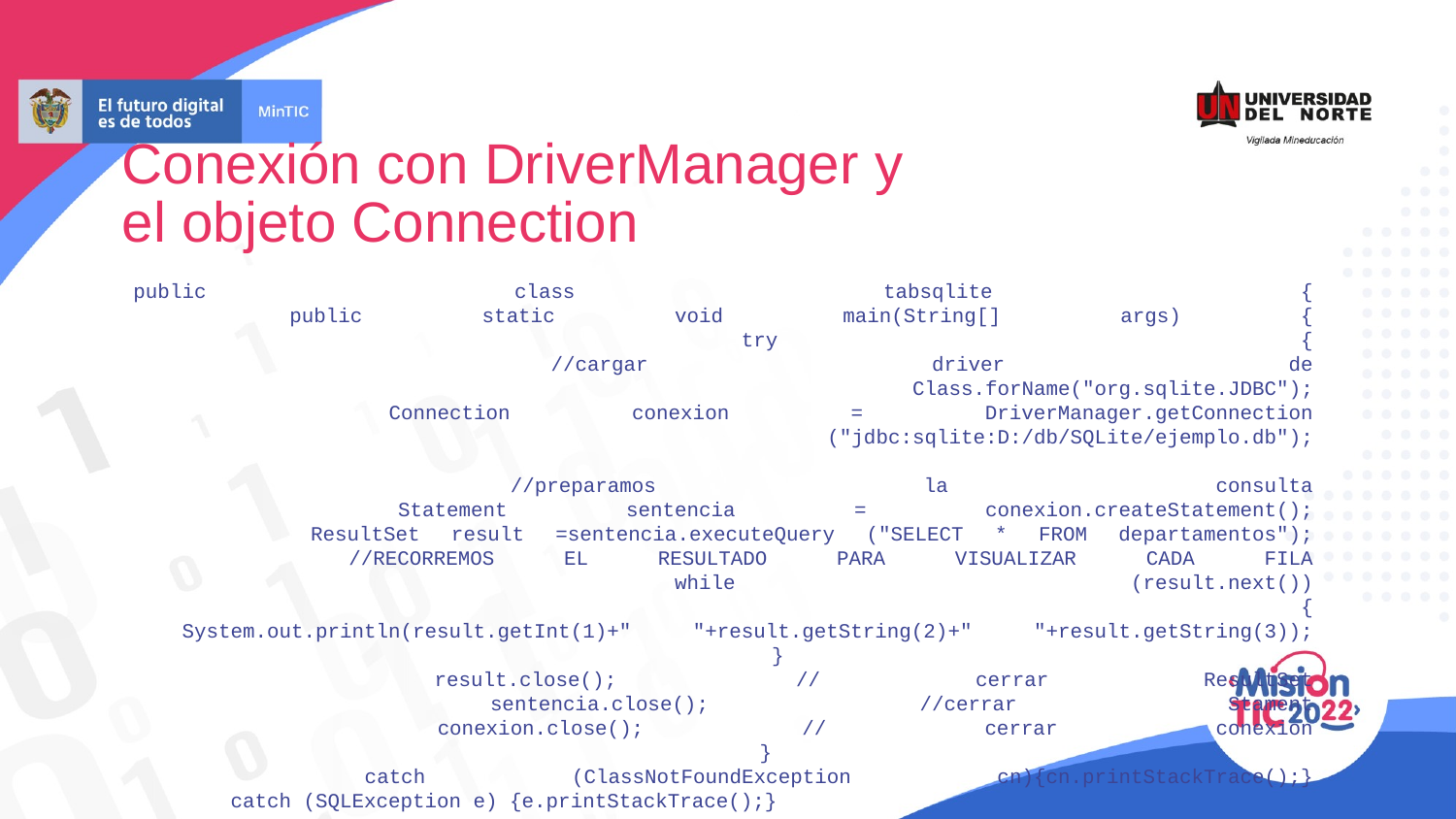

Conexión con DriverManager y
el objeto Connection
public class tabsqlite {
    public static void main(String[] args) {
        try {
            //cargar driver de
            Class.forName("org.sqlite.JDBC");
            Connection conexion = DriverManager.getConnection
                  ("jdbc:sqlite:D:/db/SQLite/ejemplo.db");
          //preparamos la consulta
             Statement sentencia = conexion.createStatement();
             ResultSet result =sentencia.executeQuery ("SELECT * FROM departamentos");
             //RECORREMOS EL RESULTADO PARA VISUALIZAR CADA FILA
             while (result.next())
             {
    System.out.println(result.getInt(1)+" "+result.getString(2)+" "+result.getString(3));
             }   
             result.close();   // cerrar ResultSet
             sentencia.close(); //cerrar Stament
             conexion.close(); // cerrar conexion
        }
        catch (ClassNotFoundException cn){cn.printStackTrace();}
        catch (SQLException e) {e.printStackTrace();}